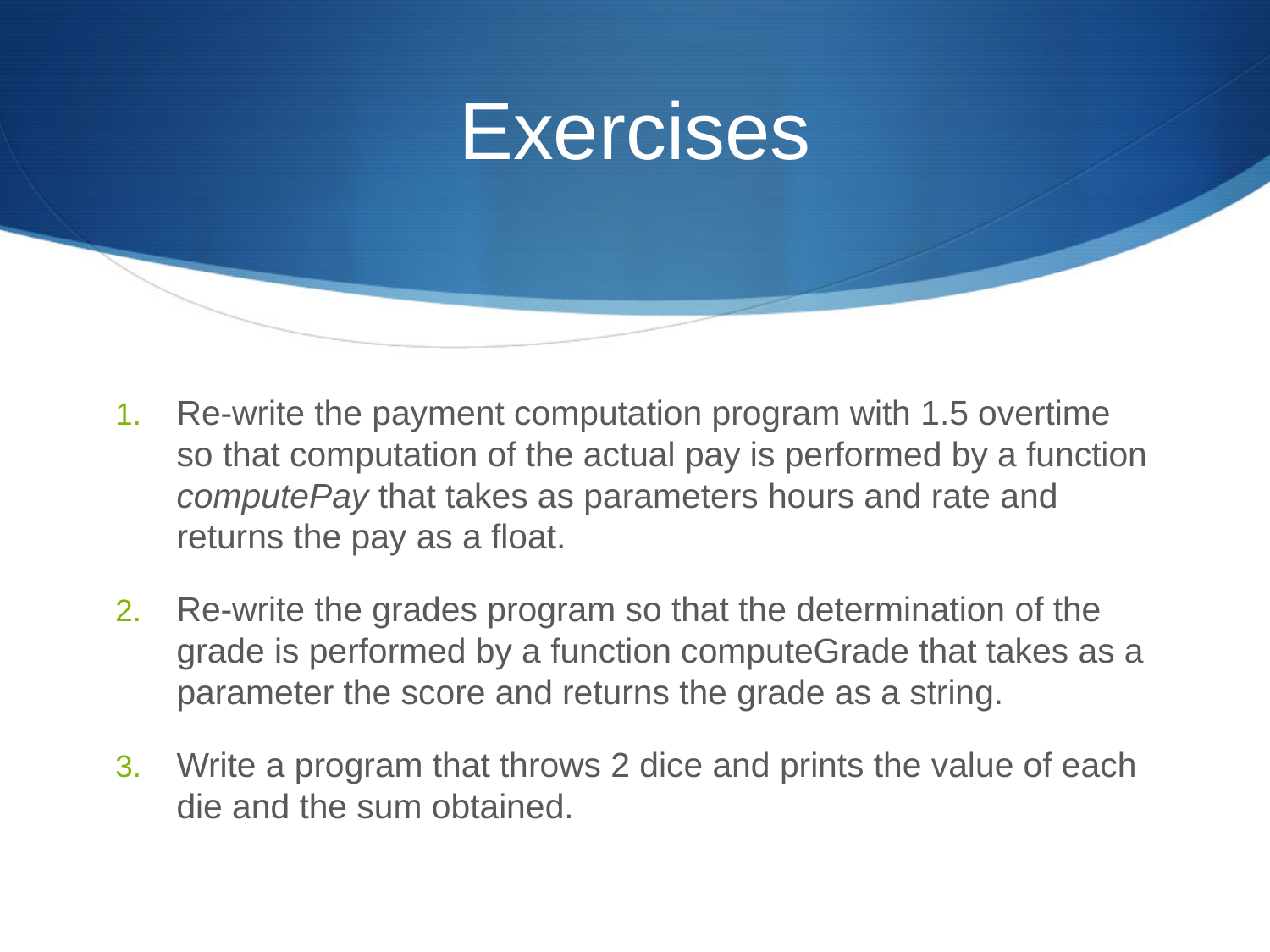

# Exercises
Re-write the payment computation program with 1.5 overtime so that computation of the actual pay is performed by a function computePay that takes as parameters hours and rate and returns the pay as a float.
Re-write the grades program so that the determination of the grade is performed by a function computeGrade that takes as a parameter the score and returns the grade as a string.
Write a program that throws 2 dice and prints the value of each die and the sum obtained.